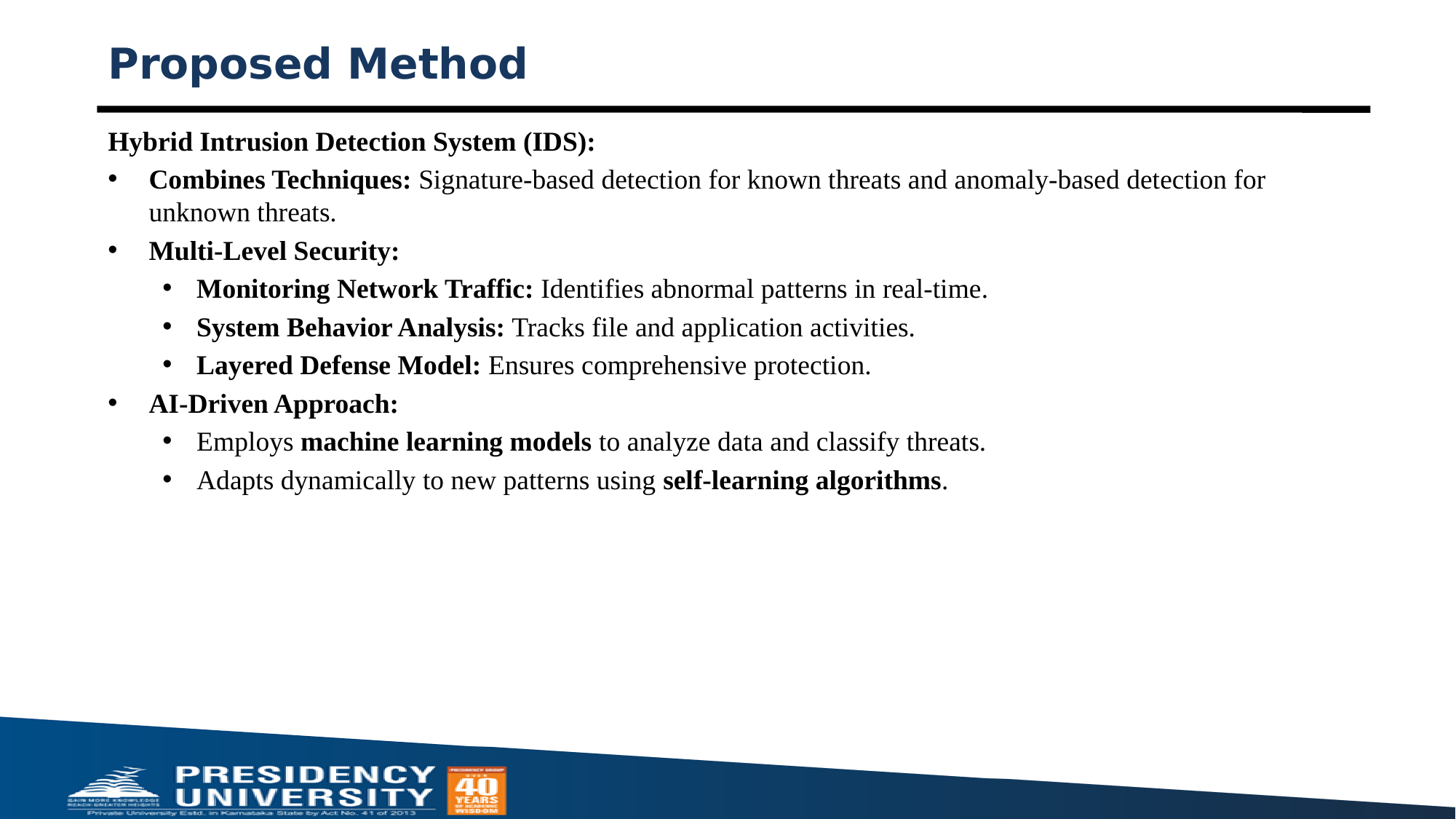

# Proposed Method
Hybrid Intrusion Detection System (IDS):
Combines Techniques: Signature-based detection for known threats and anomaly-based detection for unknown threats.
Multi-Level Security:
Monitoring Network Traffic: Identifies abnormal patterns in real-time.
System Behavior Analysis: Tracks file and application activities.
Layered Defense Model: Ensures comprehensive protection.
AI-Driven Approach:
Employs machine learning models to analyze data and classify threats.
Adapts dynamically to new patterns using self-learning algorithms.